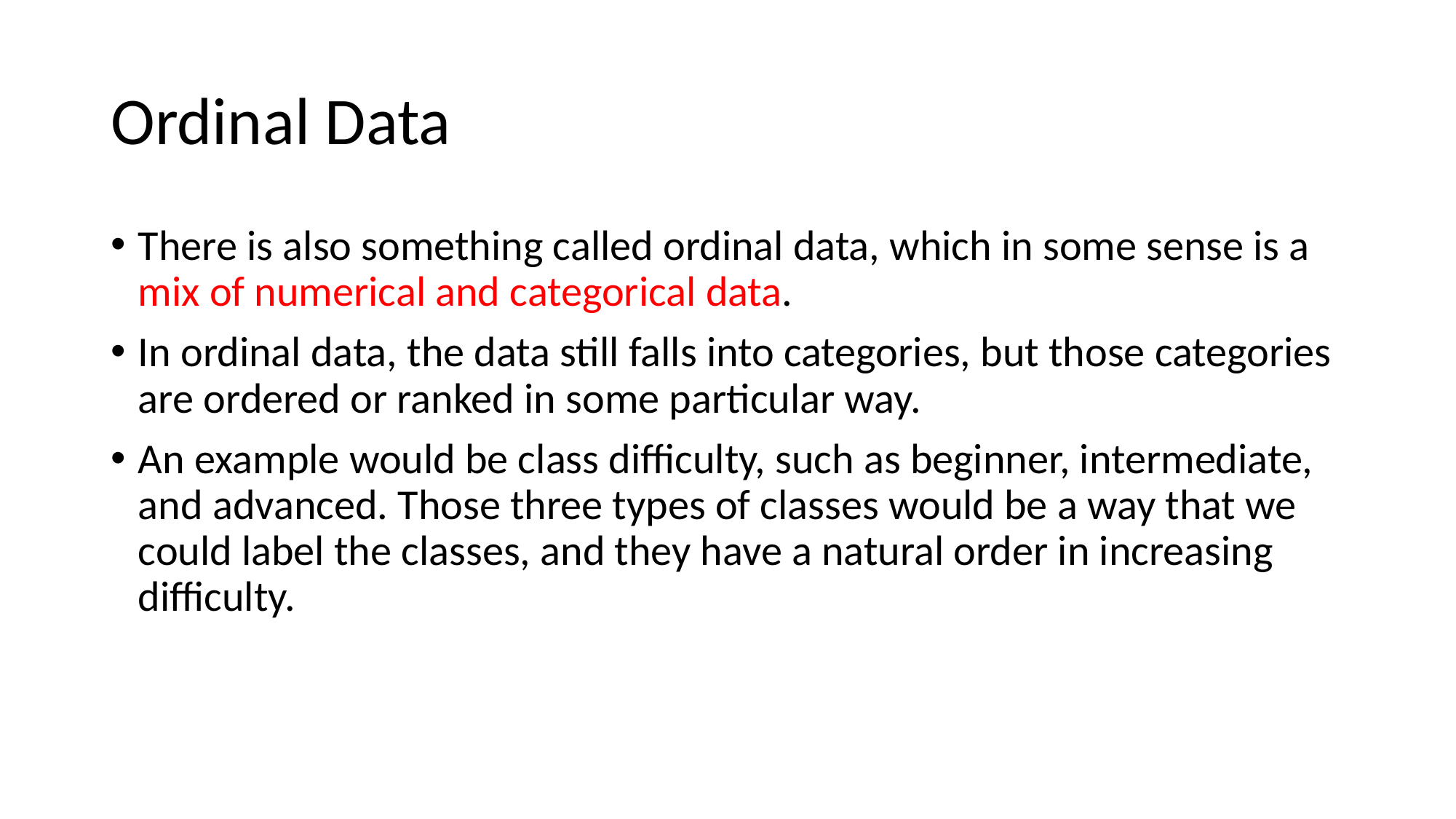

# Ordinal Data
There is also something called ordinal data, which in some sense is a mix of numerical and categorical data.
In ordinal data, the data still falls into categories, but those categories are ordered or ranked in some particular way.
An example would be class difficulty, such as beginner, intermediate, and advanced. Those three types of classes would be a way that we could label the classes, and they have a natural order in increasing difficulty.